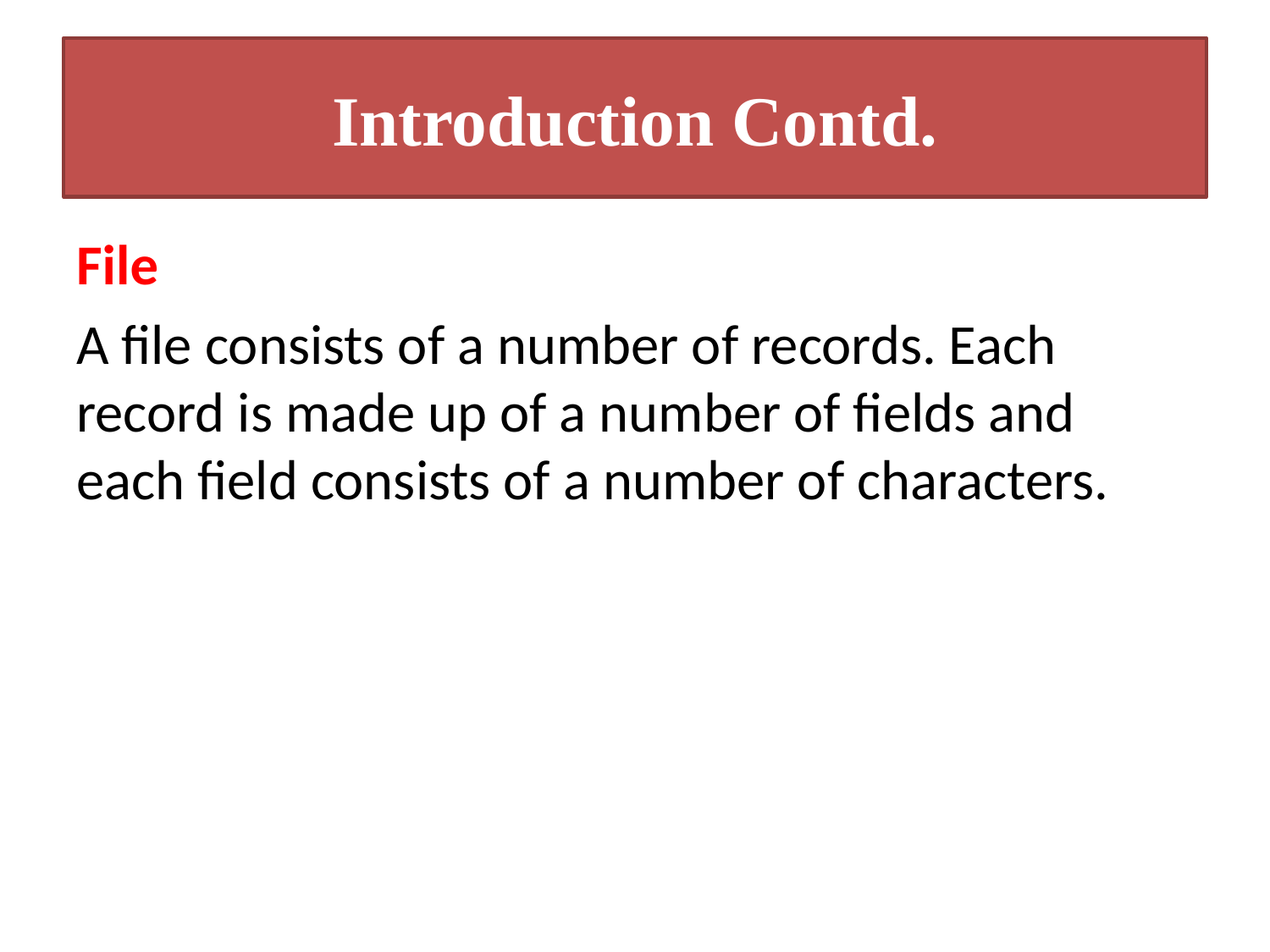

# Introduction Contd.
File
A file consists of a number of records. Each record is made up of a number of fields and each field consists of a number of characters.